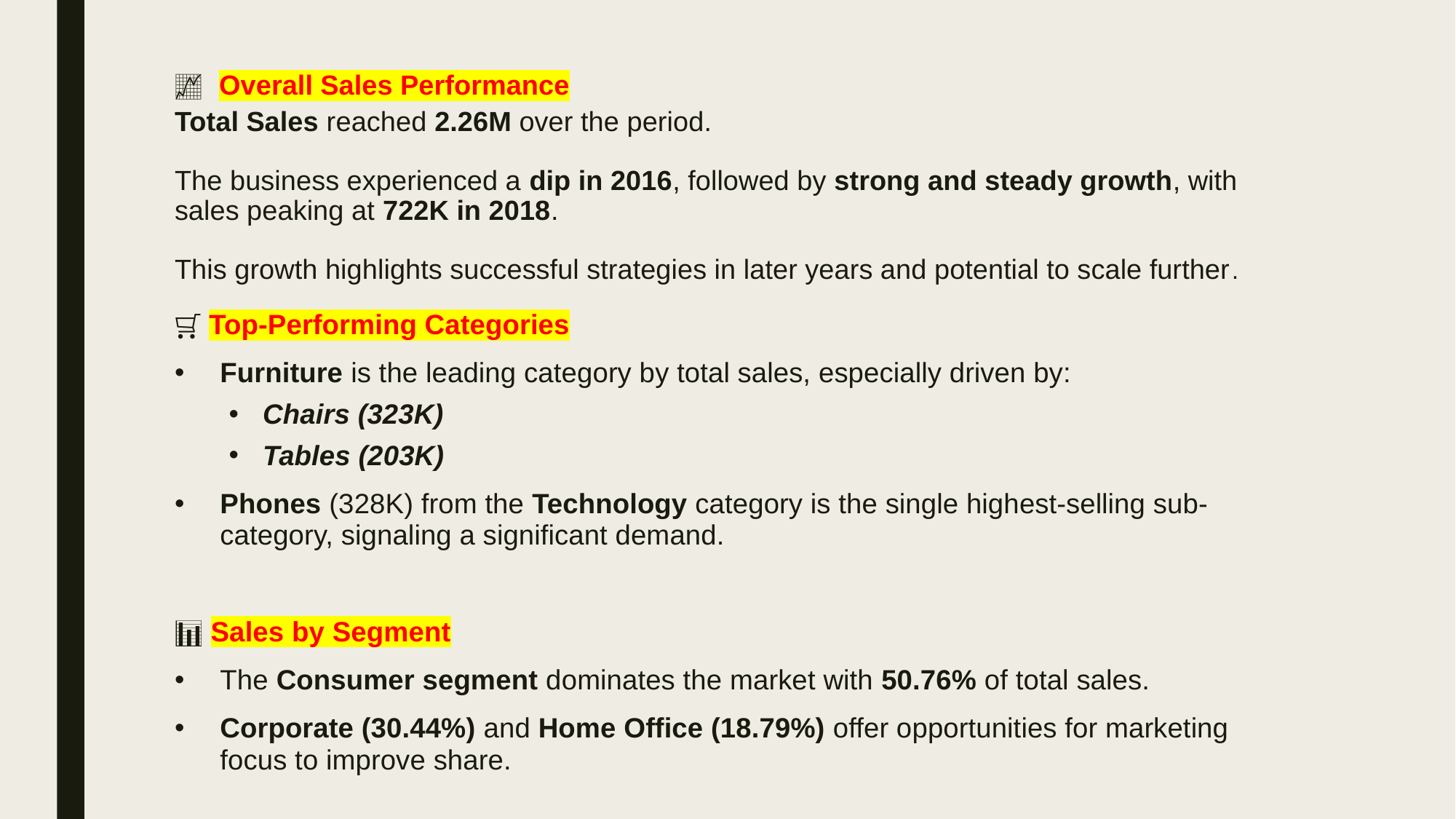

# 📈 Overall Sales Performance Total Sales reached 2.26M over the period. The business experienced a dip in 2016, followed by strong and steady growth, with sales peaking at 722K in 2018. This growth highlights successful strategies in later years and potential to scale further.
🛒 Top-Performing Categories
Furniture is the leading category by total sales, especially driven by:
Chairs (323K)
Tables (203K)
Phones (328K) from the Technology category is the single highest-selling sub-category, signaling a significant demand.

📊 Sales by Segment
The Consumer segment dominates the market with 50.76% of total sales.
Corporate (30.44%) and Home Office (18.79%) offer opportunities for marketing focus to improve share.